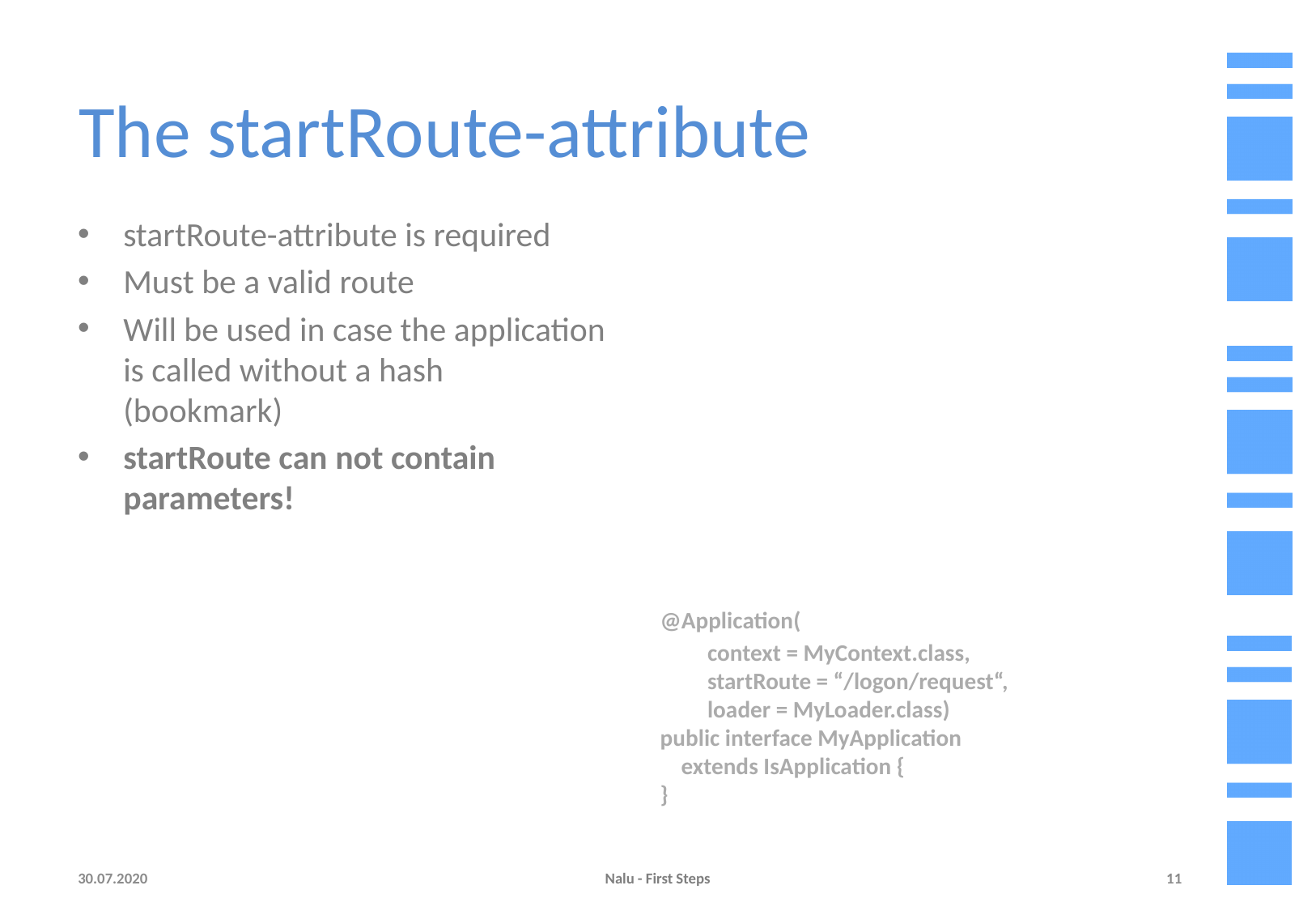

# The startRoute-attribute
startRoute-attribute is required
Must be a valid route
Will be used in case the application is called without a hash (bookmark)
startRoute can not contain parameters!
@Application(
         context = MyContext.class,
         startRoute = “/logon/request“,
         loader = MyLoader.class)
public interface MyApplication
    extends IsApplication {
}
30.07.2020
Nalu - First Steps
11